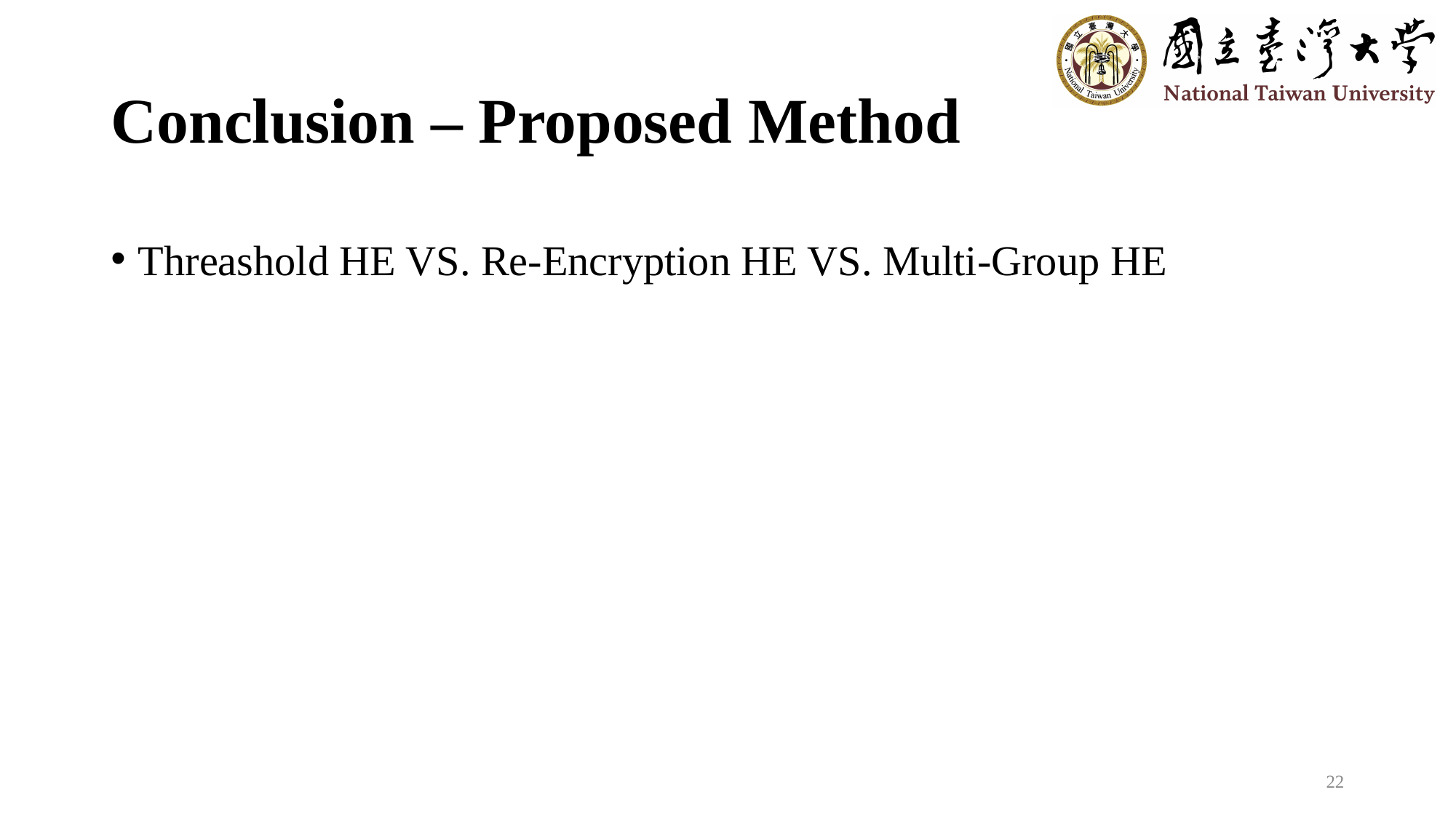

# Conclusion – Proposed Method
Threashold HE VS. Re-Encryption HE VS. Multi-Group HE
22